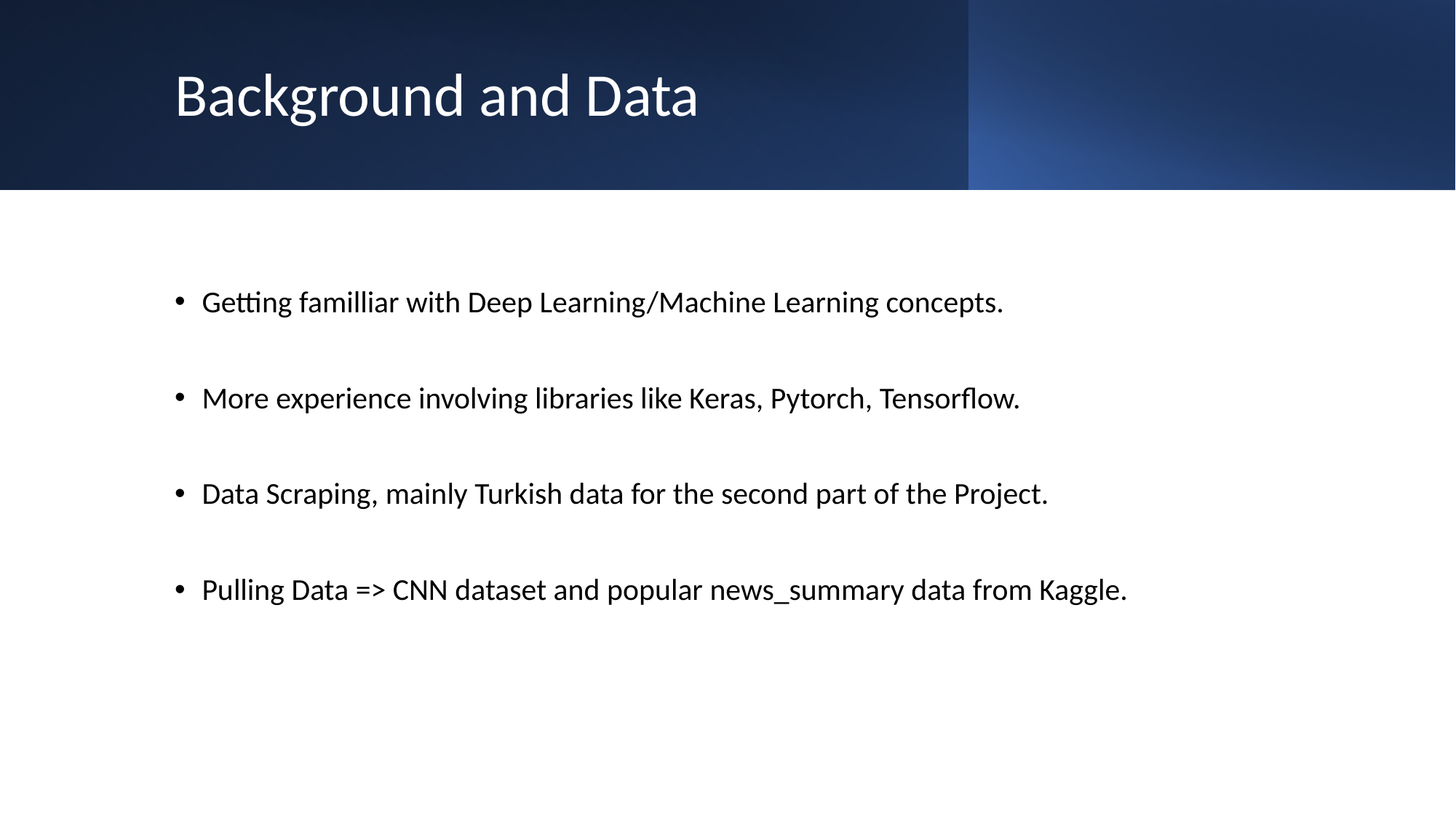

# Background and Data
Getting familliar with Deep Learning/Machine Learning concepts.

More experience involving libraries like Keras, Pytorch, Tensorflow.

Data Scraping, mainly Turkish data for the second part of the Project.

Pulling Data => CNN dataset and popular news_summary data from Kaggle.